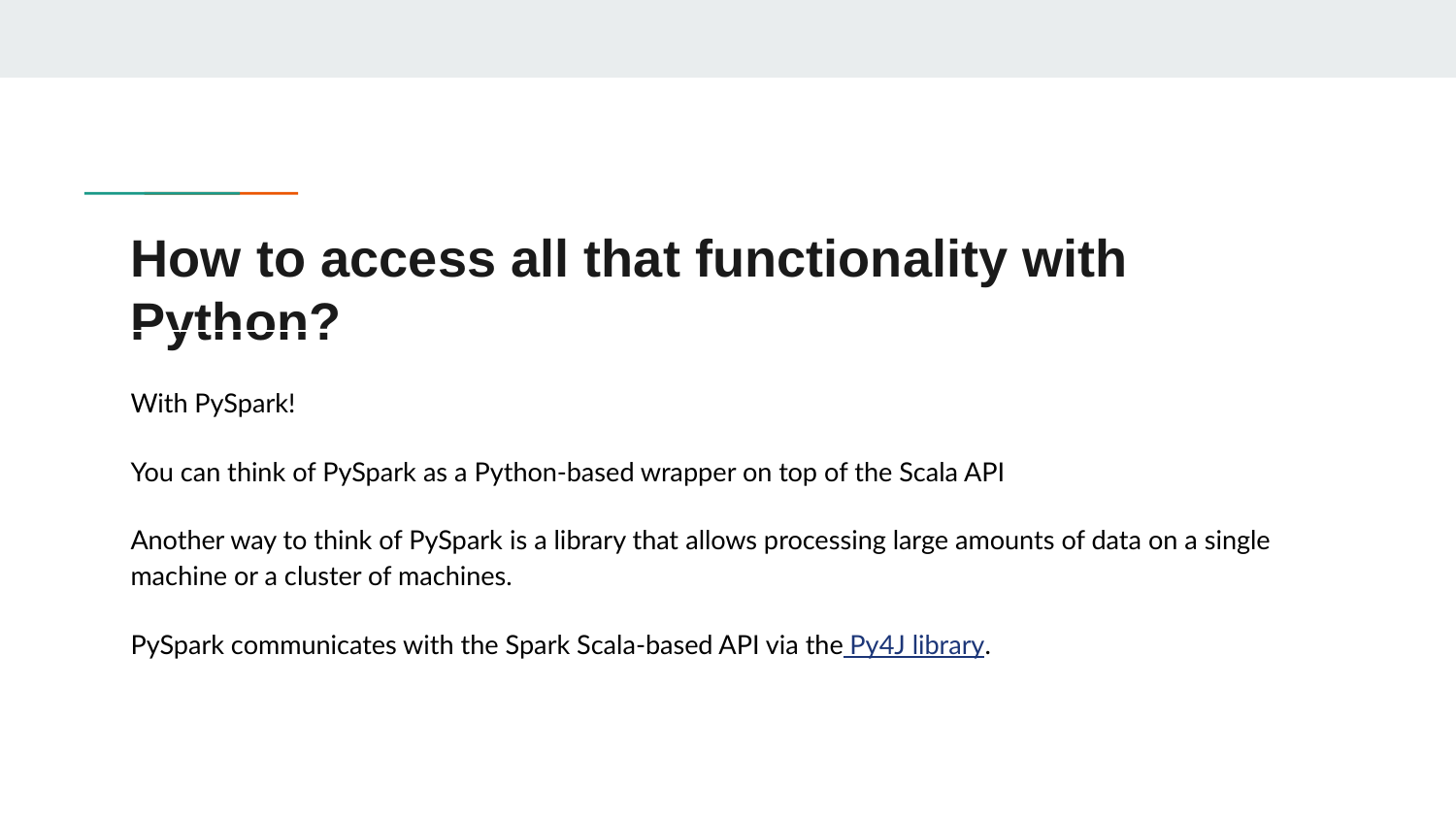

# How to access all that functionality with Python?
With PySpark!
You can think of PySpark as a Python-based wrapper on top of the Scala API
Another way to think of PySpark is a library that allows processing large amounts of data on a single machine or a cluster of machines.
PySpark communicates with the Spark Scala-based API via the Py4J library.